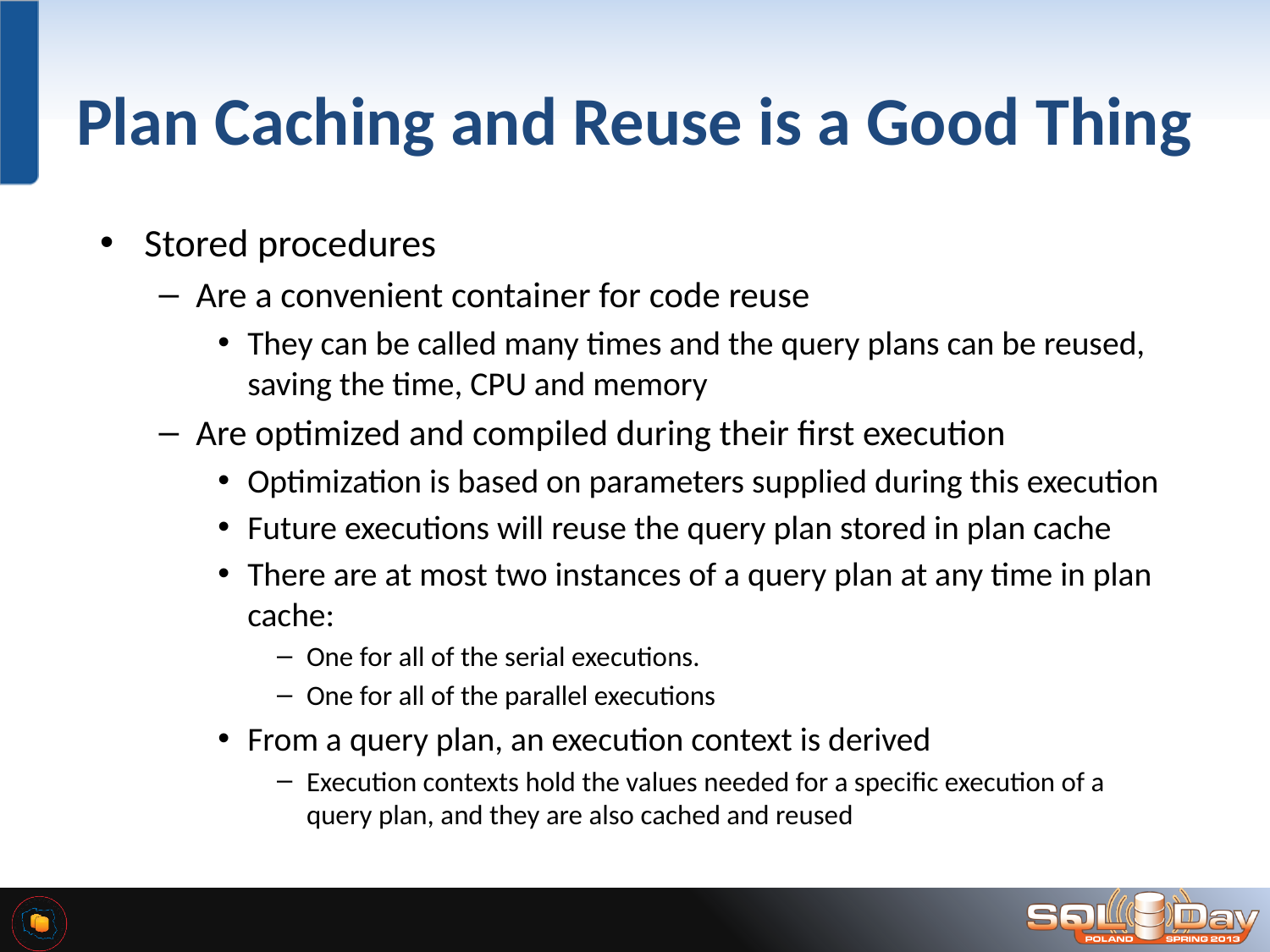

# Plan Caching and Reuse is a Good Thing
Stored procedures
Are a convenient container for code reuse
They can be called many times and the query plans can be reused, saving the time, CPU and memory
Are optimized and compiled during their first execution
Optimization is based on parameters supplied during this execution
Future executions will reuse the query plan stored in plan cache
There are at most two instances of a query plan at any time in plan cache:
One for all of the serial executions.
One for all of the parallel executions
From a query plan, an execution context is derived
Execution contexts hold the values needed for a specific execution of a query plan, and they are also cached and reused